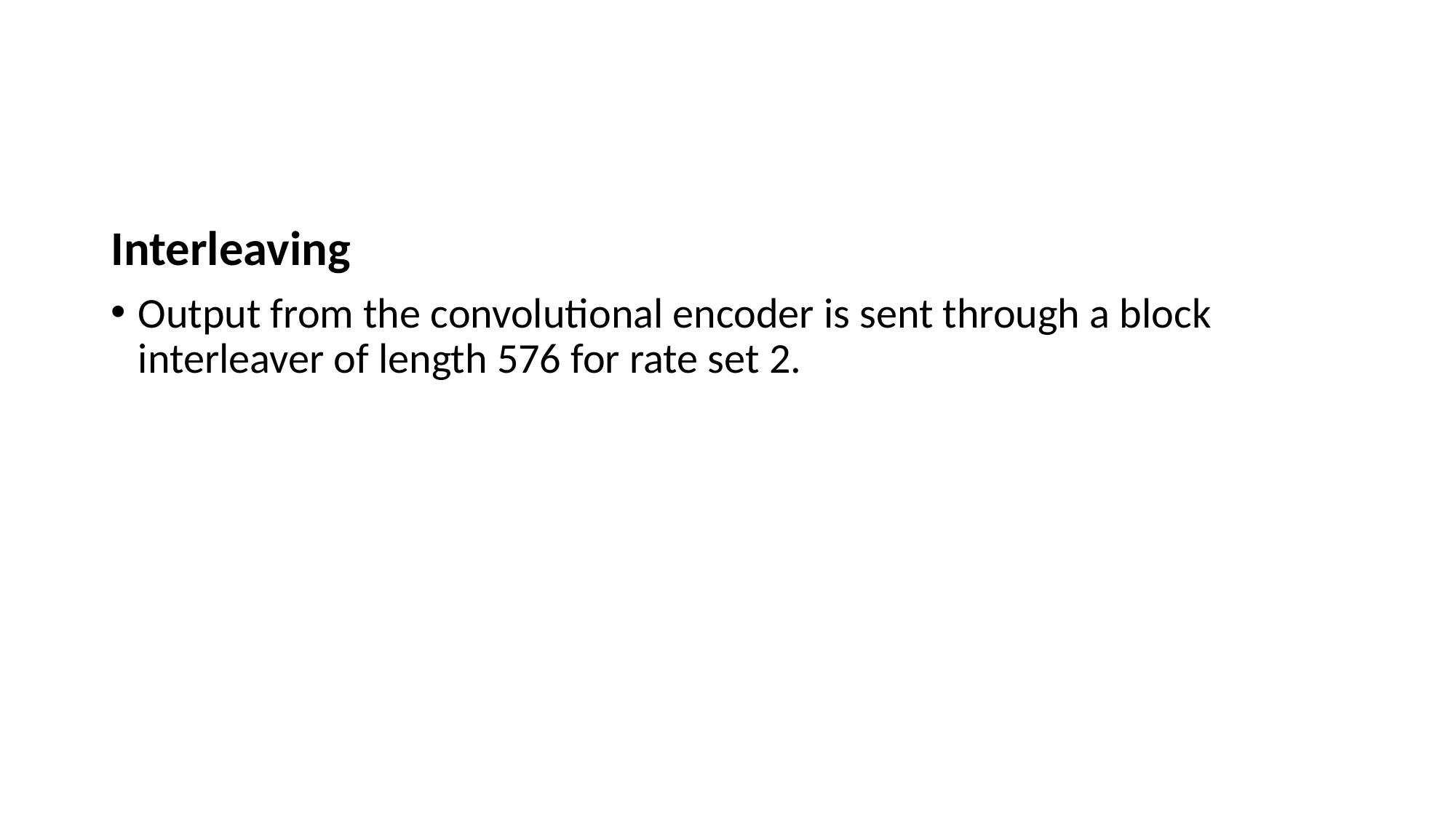

#
Interleaving
Output from the convolutional encoder is sent through a block interleaver of length 576 for rate set 2.